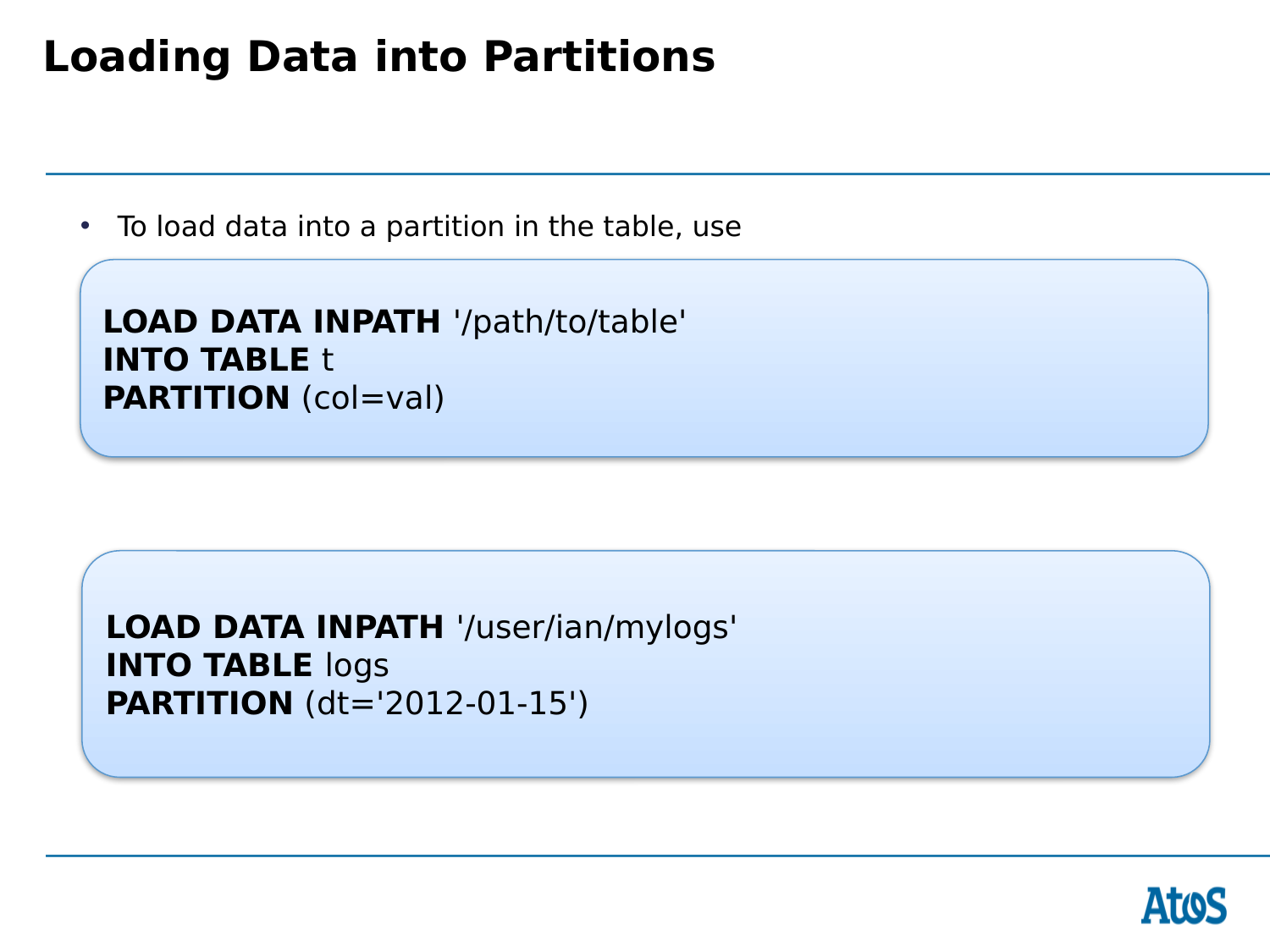

# Loading Data into Partitions
To load data into a partition in the table, use

Example:

LOAD DATA INPATH '/path/to/table'
INTO TABLE t
PARTITION (col=val)
LOAD DATA INPATH '/user/ian/mylogs'
INTO TABLE logs
PARTITION (dt='2012-01-15')